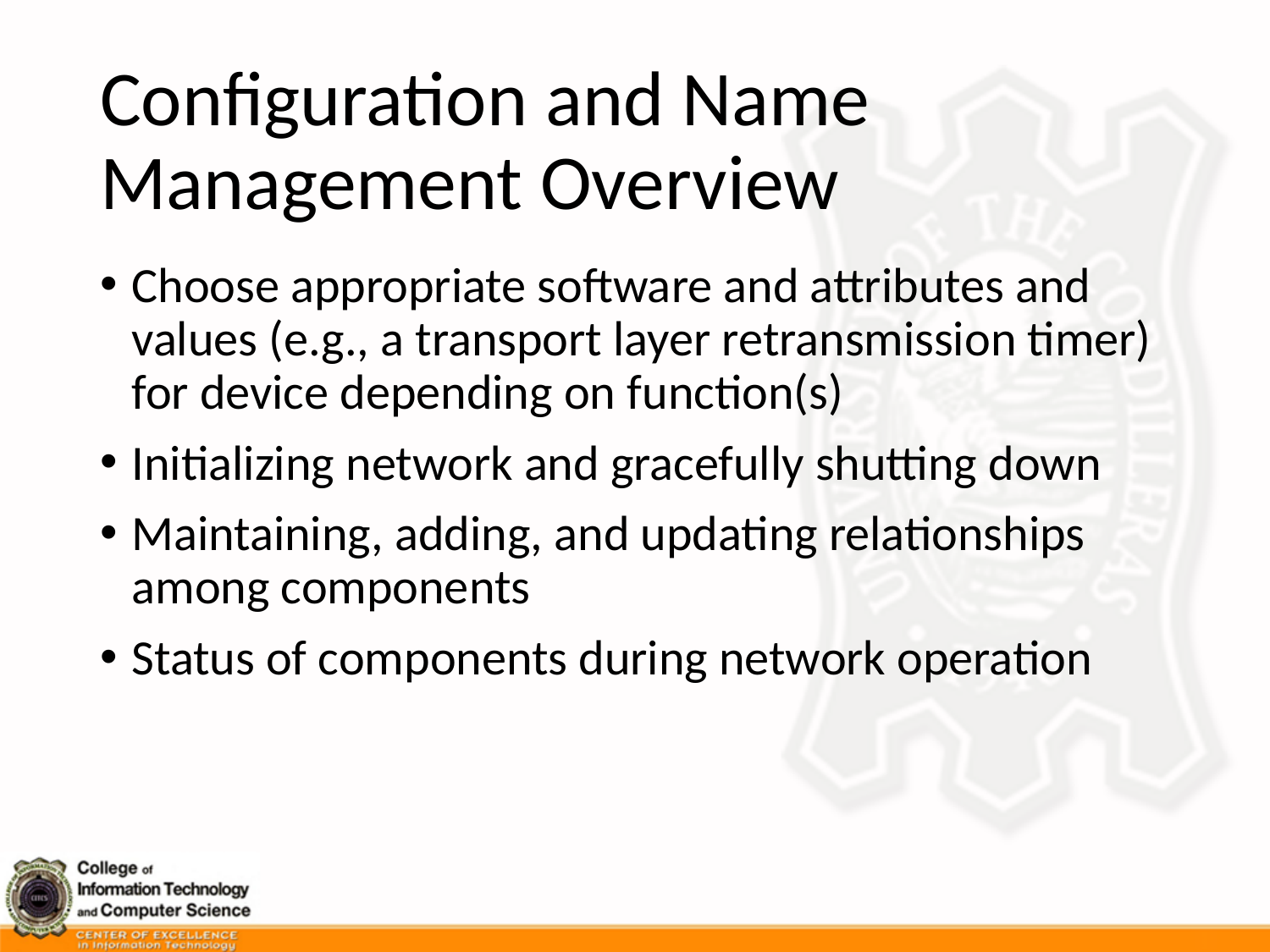

# Configuration and Name Management Overview
Choose appropriate software and attributes and values (e.g., a transport layer retransmission timer) for device depending on function(s)
Initializing network and gracefully shutting down
Maintaining, adding, and updating relationships among components
Status of components during network operation